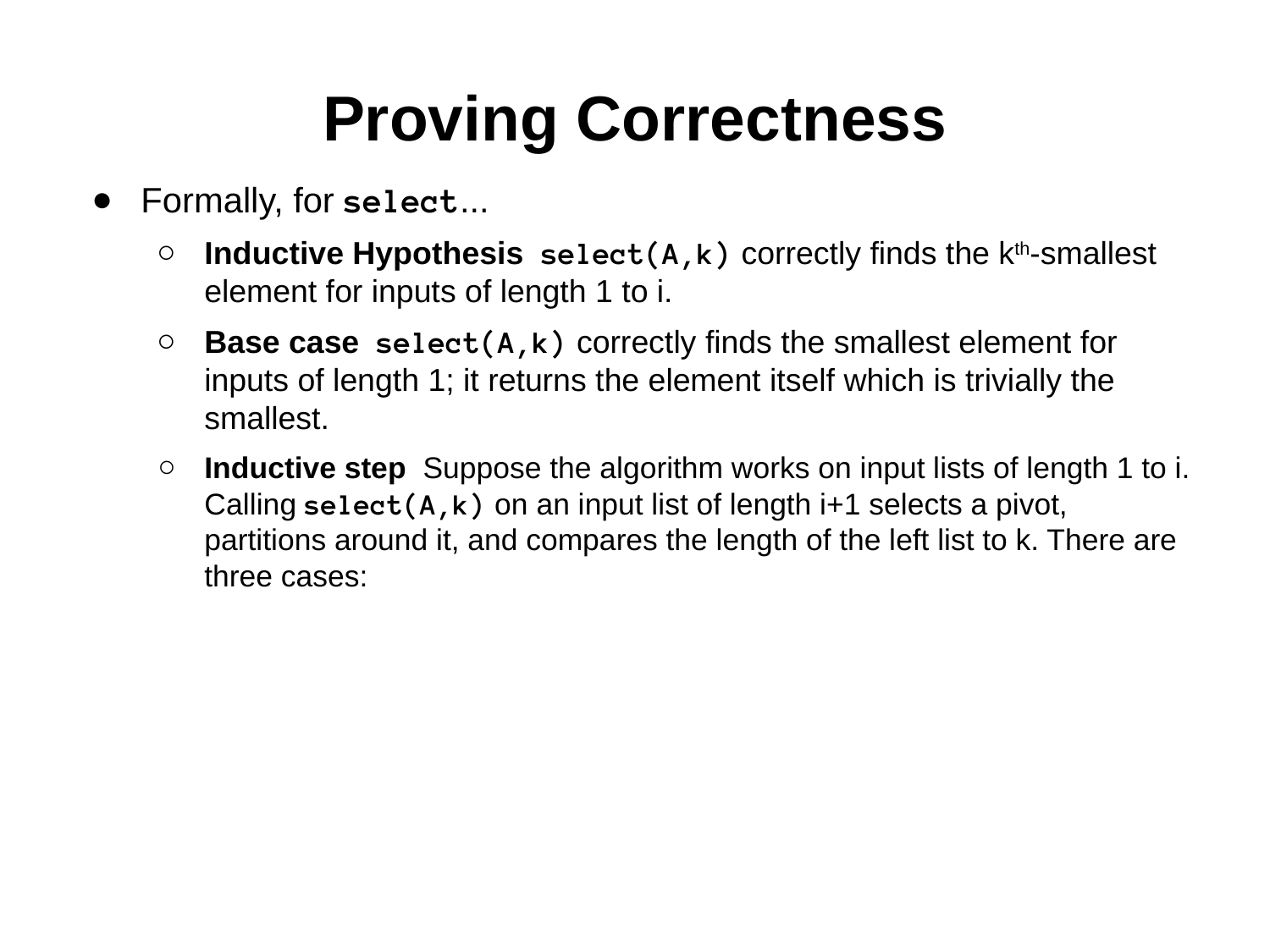

Proving Correctness
Formally, for select...

Inductive Hypothesis  select(A,k) correctly finds the kth-smallest element for inputs of length 1 to i.

Base case  select(A,k) correctly finds the smallest element for inputs of length 1; it returns the element itself which is trivially the smallest.

Inductive step  Suppose the algorithm works on input lists of length 1 to i. Calling select(A,k) on an input list of length i+1 selects a pivot, partitions around it, and compares the length of the left list to k. There are three cases: